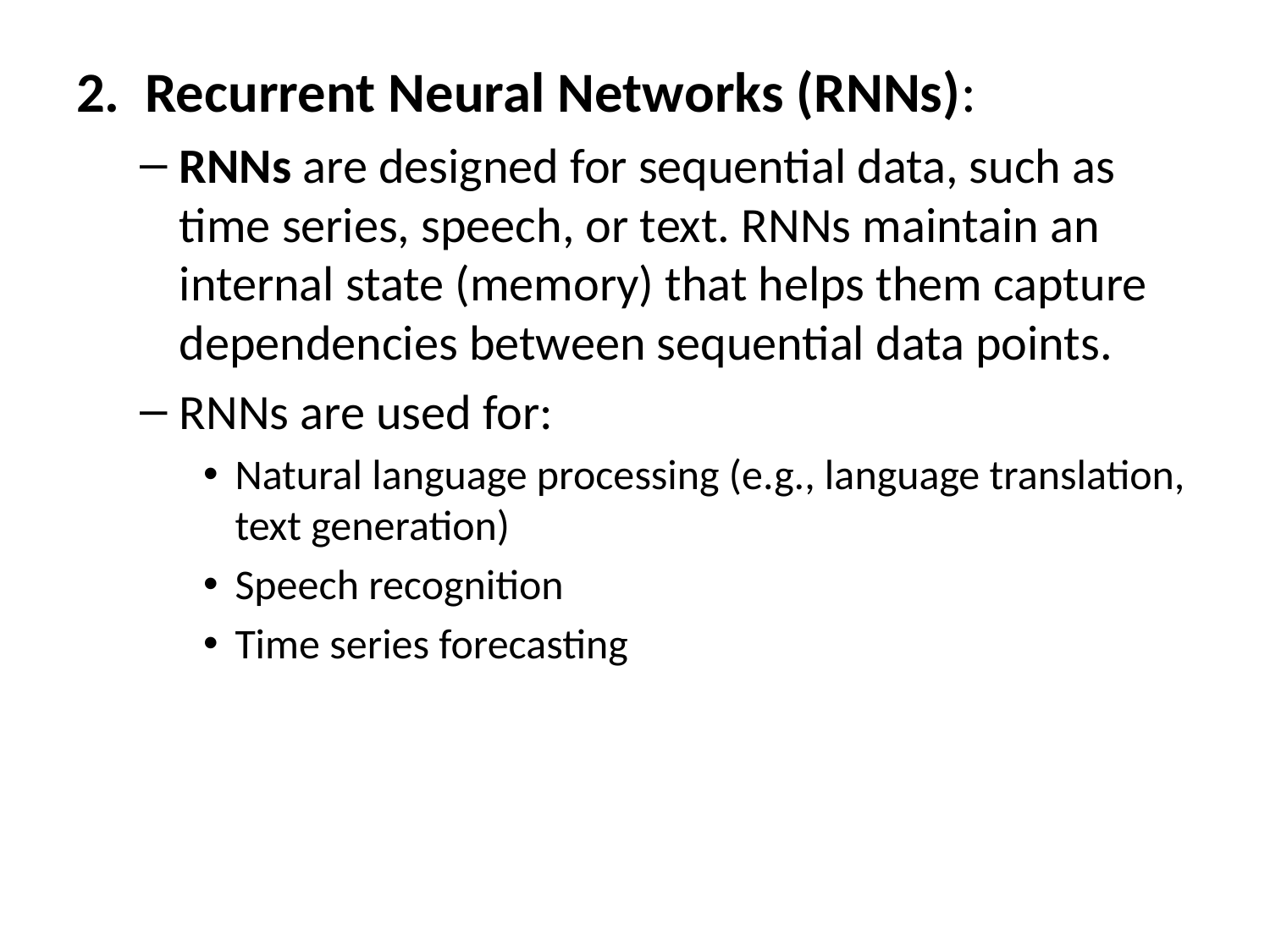

2.  Recurrent Neural Networks (RNNs):
RNNs are designed for sequential data, such as time series, speech, or text. RNNs maintain an internal state (memory) that helps them capture dependencies between sequential data points.
RNNs are used for:
Natural language processing (e.g., language translation, text generation)
Speech recognition
Time series forecasting